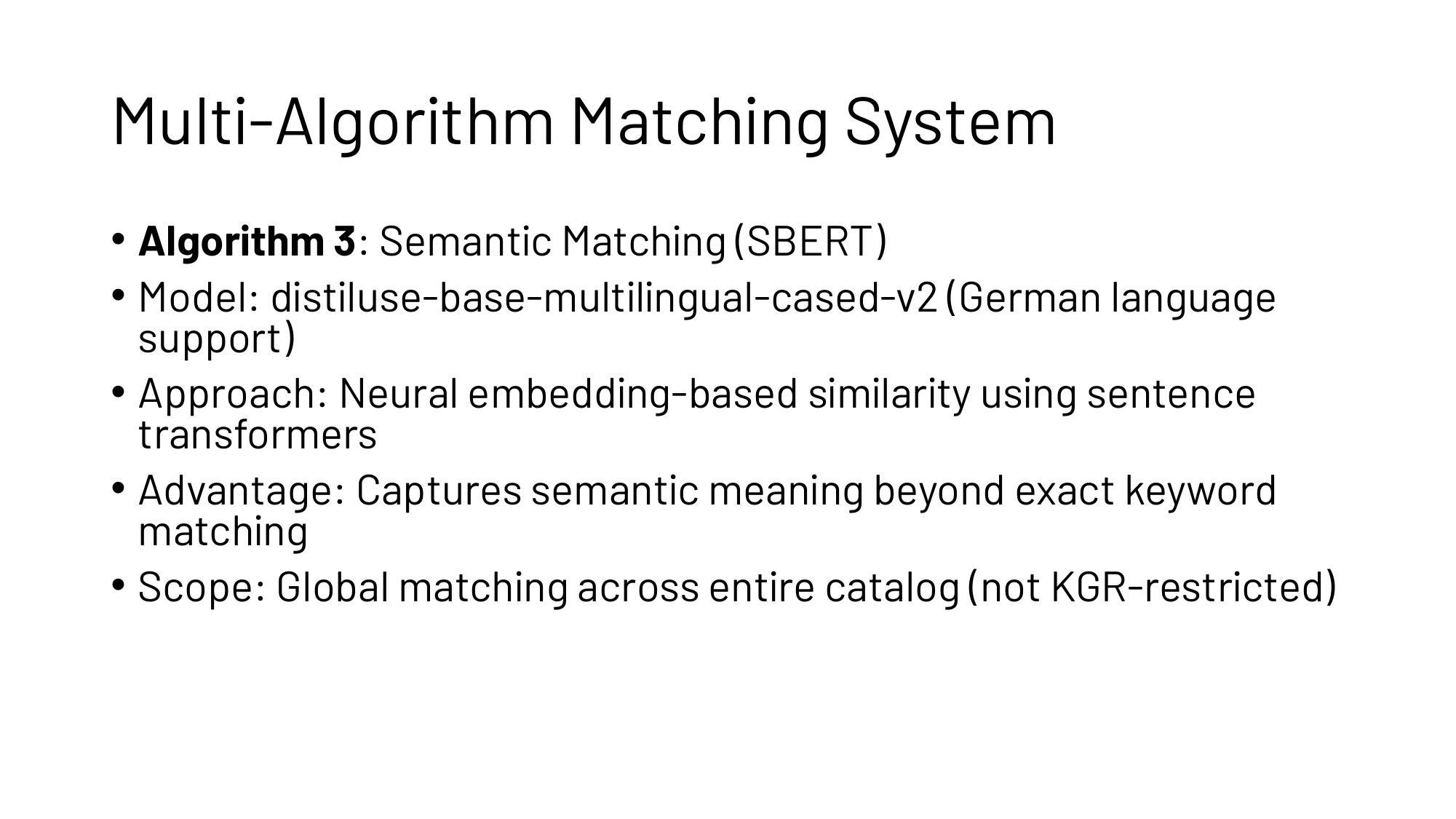

# Multi-Algorithm Matching System
Algorithm 3: Semantic Matching (SBERT)
Model: distiluse-base-multilingual-cased-v2 (German language support)
Approach: Neural embedding-based similarity using sentence transformers
Advantage: Captures semantic meaning beyond exact keyword matching
Scope: Global matching across entire catalog (not KGR-restricted)